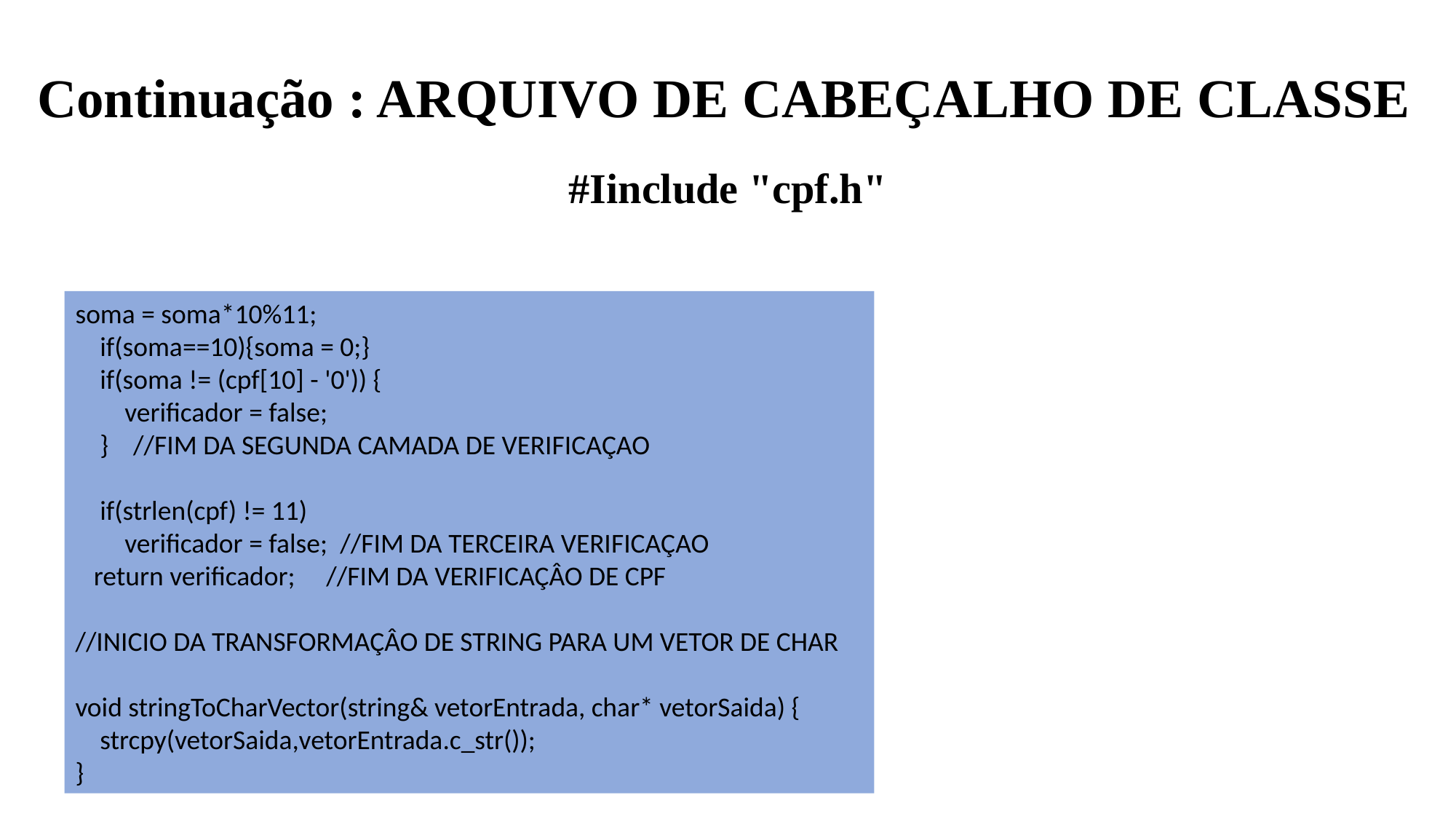

Continuação : ARQUIVO DE CABEÇALHO DE CLASSE
#Iinclude "cpf.h"
soma = soma*10%11;
    if(soma==10){soma = 0;}
    if(soma != (cpf[10] - '0')) {
        verificador = false;
    }    //FIM DA SEGUNDA CAMADA DE VERIFICAÇAO

    if(strlen(cpf) != 11)
        verificador = false;  //FIM DA TERCEIRA VERIFICAÇAO
   return verificador;     //FIM DA VERIFICAÇÂO DE CPF

//INICIO DA TRANSFORMAÇÂO DE STRING PARA UM VETOR DE CHAR

void stringToCharVector(string& vetorEntrada, char* vetorSaida) {
    strcpy(vetorSaida,vetorEntrada.c_str());
}